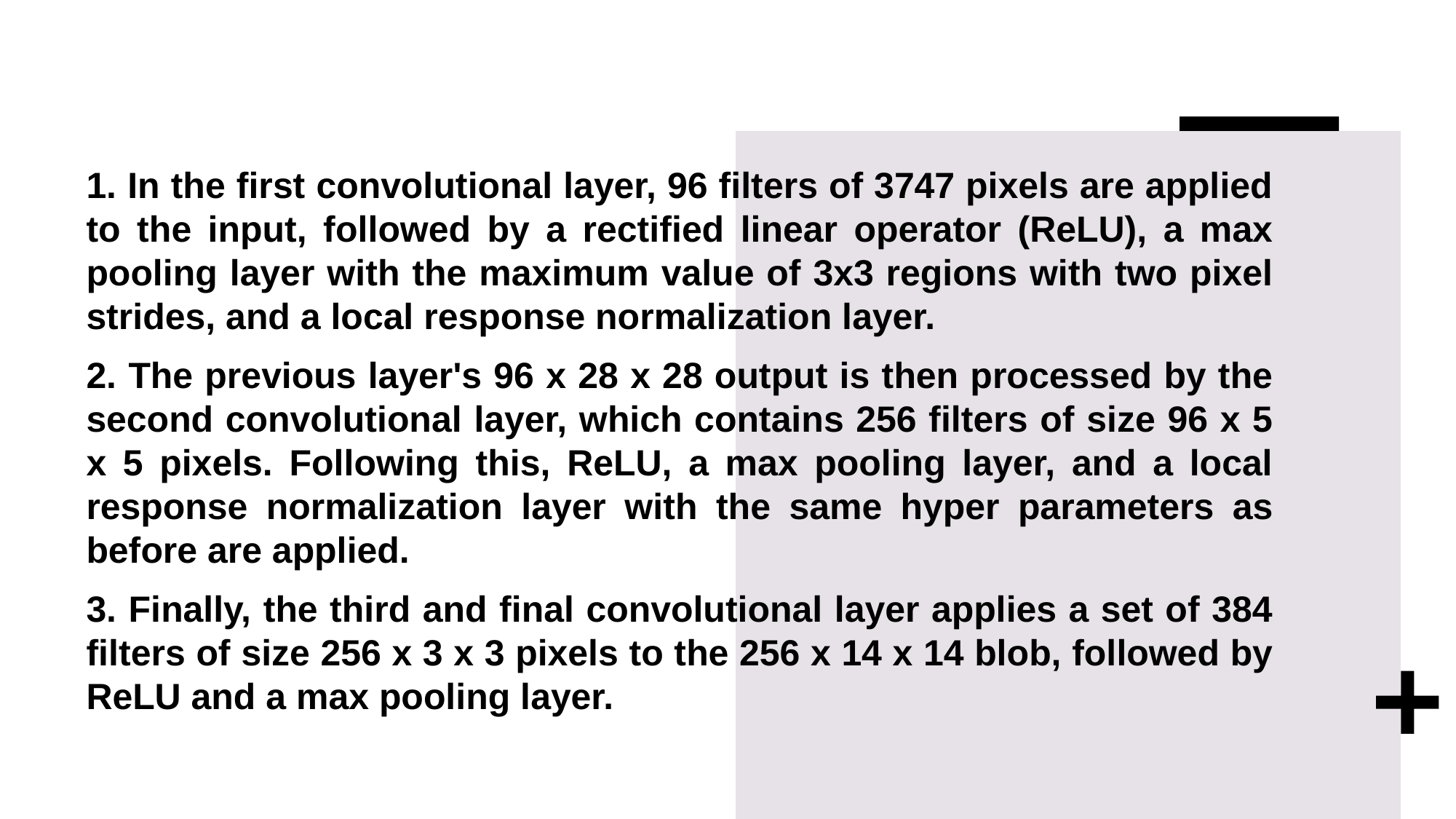

1. In the first convolutional layer, 96 filters of 3747 pixels are applied to the input, followed by a rectified linear operator (ReLU), a max pooling layer with the maximum value of 3x3 regions with two pixel strides, and a local response normalization layer.
2. The previous layer's 96 x 28 x 28 output is then processed by the second convolutional layer, which contains 256 filters of size 96 x 5 x 5 pixels. Following this, ReLU, a max pooling layer, and a local response normalization layer with the same hyper parameters as before are applied.
3. Finally, the third and final convolutional layer applies a set of 384 filters of size 256 x 3 x 3 pixels to the 256 x 14 x 14 blob, followed by ReLU and a max pooling layer.